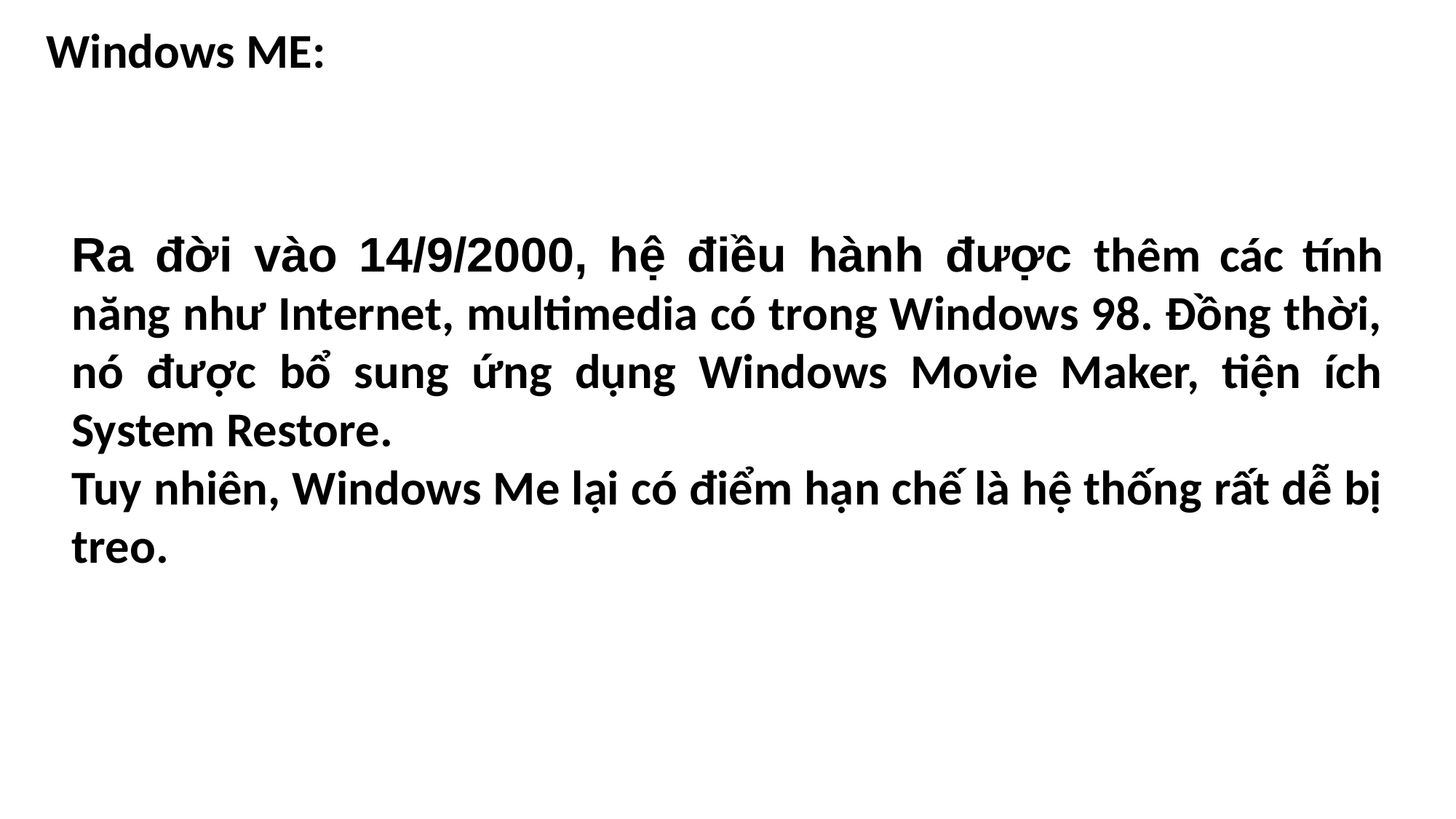

Windows ME:
Ra đời vào 14/9/2000, hệ điều hành được thêm các tính năng như Internet, multimedia có trong Windows 98. Đồng thời, nó được bổ sung ứng dụng Windows Movie Maker, tiện ích System Restore.
Tuy nhiên, Windows Me lại có điểm hạn chế là hệ thống rất dễ bị treo.